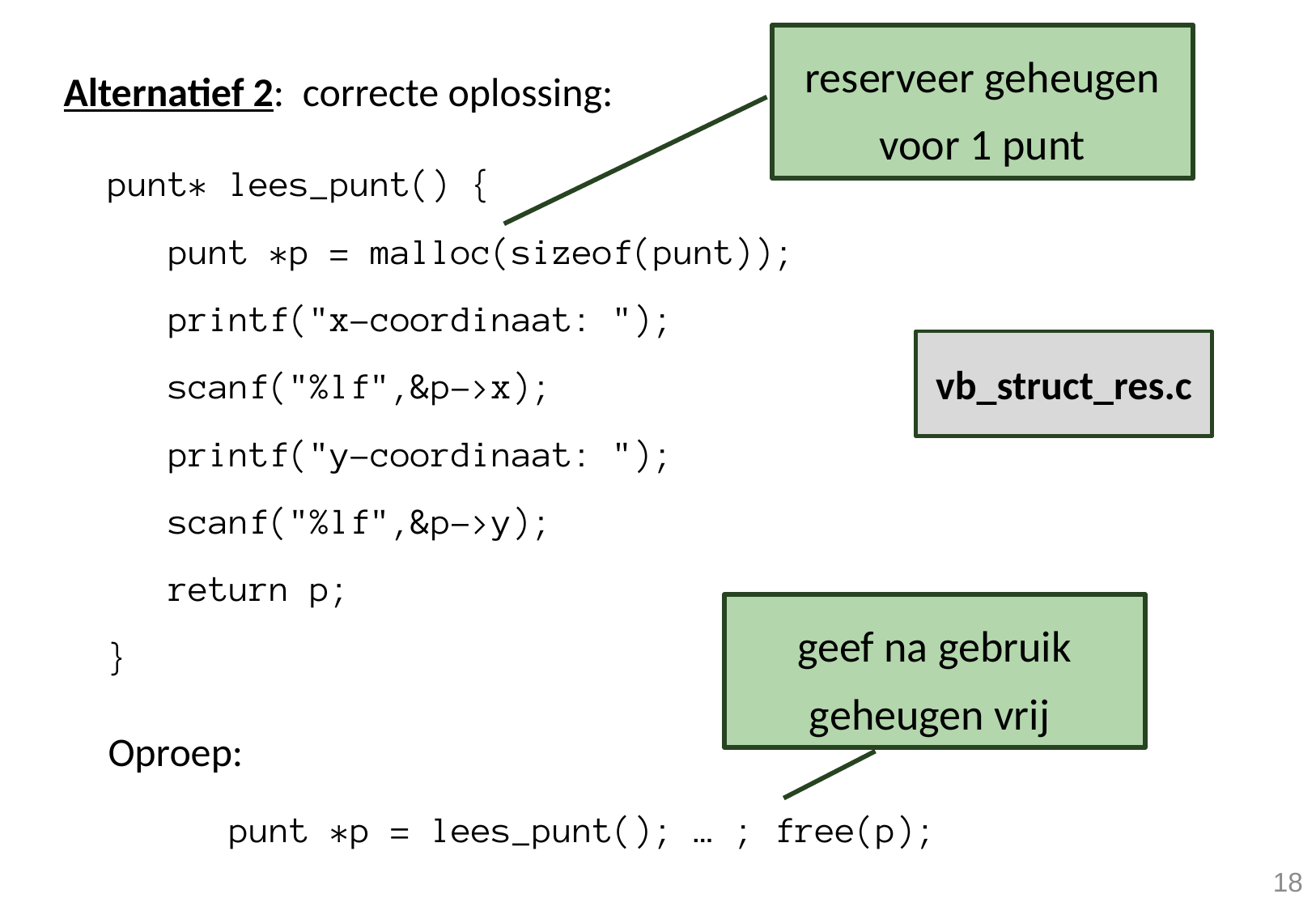

reserveer geheugen voor 1 punt
Alternatief 2:  correcte oplossing:

punt* lees_punt() {
   punt *p = malloc(sizeof(punt));
   printf("x-coordinaat: ");
   scanf("%lf",&p->x);
   printf("y-coordinaat: ");
   scanf("%lf",&p->y);
   return p;
}
Oproep:
	punt *p = lees_punt(); … ; free(p);
vb_struct_res.c
geef na gebruik geheugen vrij
18
18